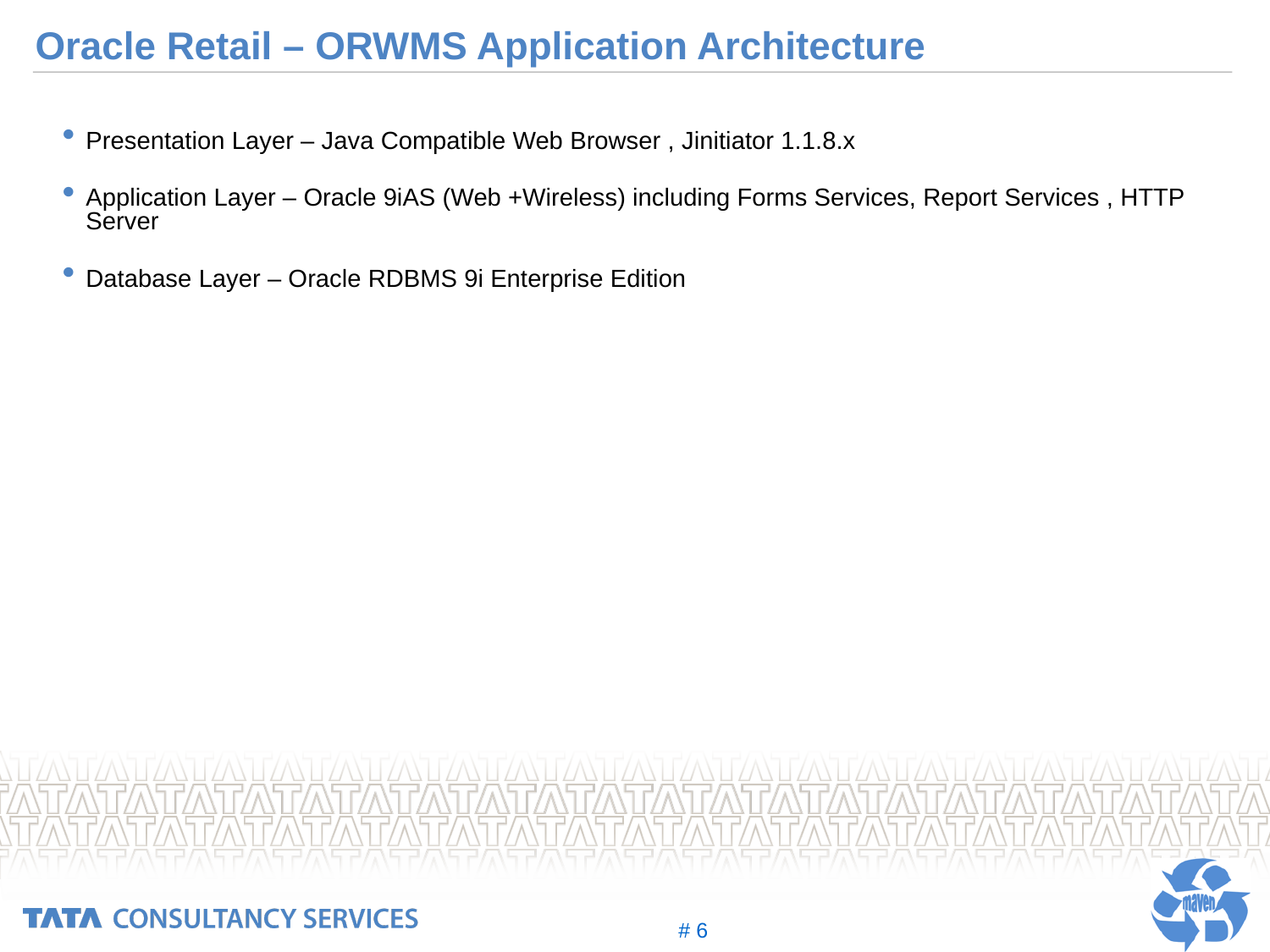

# Oracle Retail – ORWMS Application Architecture

Presentation Layer – Java Compatible Web Browser , Jinitiator 1.1.8.x

Application Layer – Oracle 9iAS (Web +Wireless) including Forms Services, Report Services , HTTP Server

Database Layer – Oracle RDBMS 9i Enterprise Edition